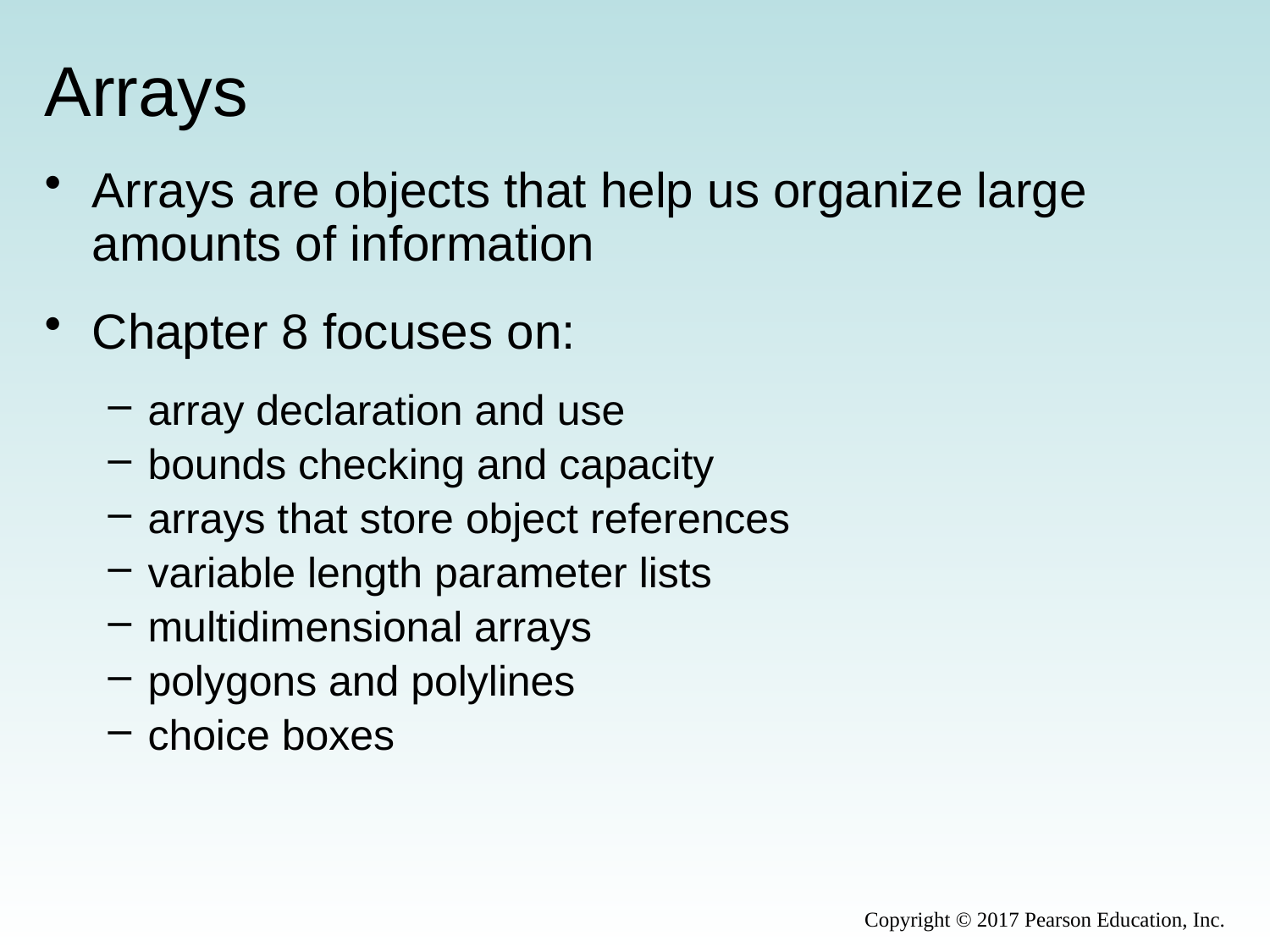

# Arrays
Arrays are objects that help us organize large amounts of information
Chapter 8 focuses on:
array declaration and use
bounds checking and capacity
arrays that store object references
variable length parameter lists
multidimensional arrays
polygons and polylines
choice boxes
Copyright © 2017 Pearson Education, Inc.